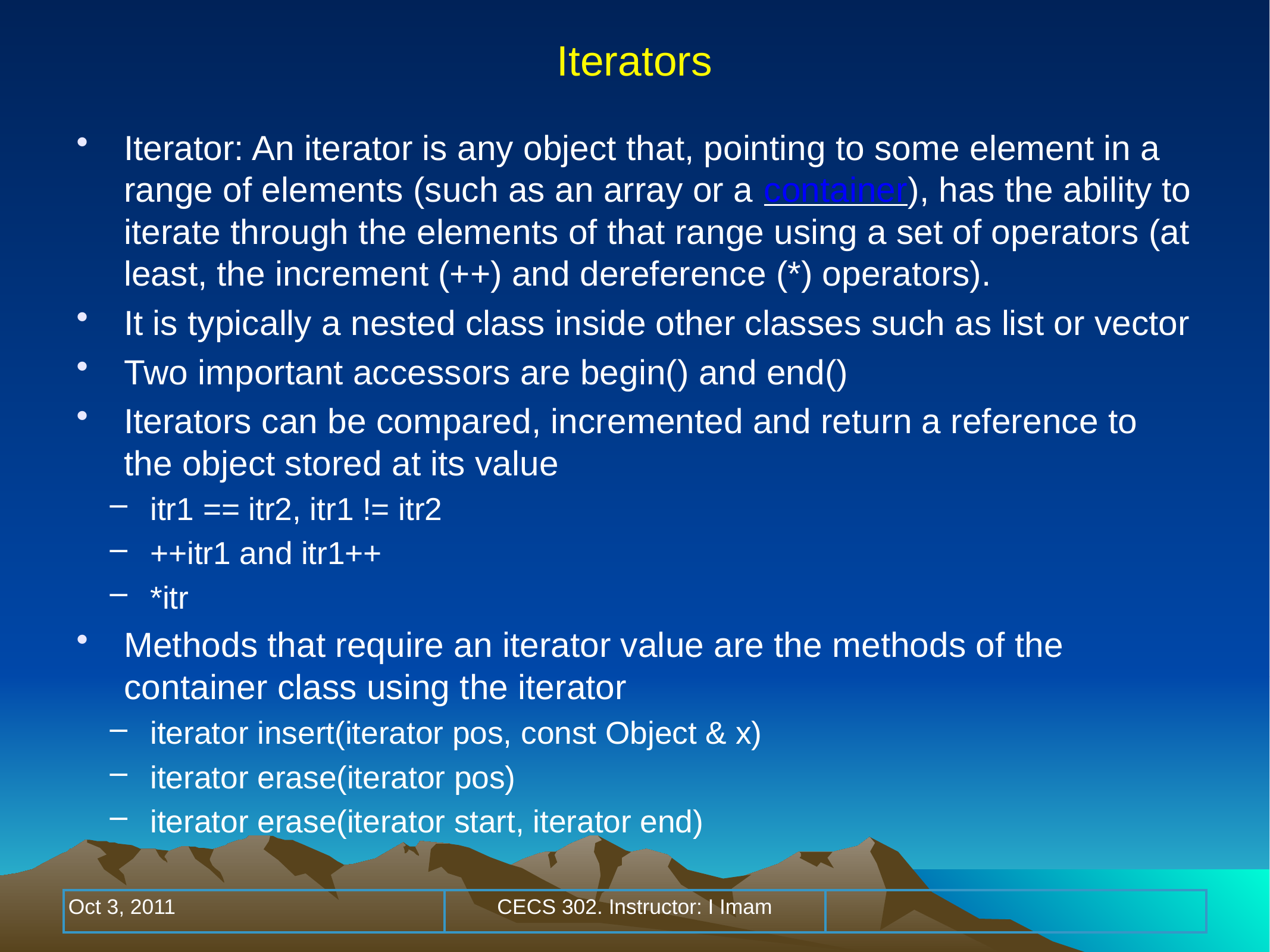

Iterators
Iterator: An iterator is any object that, pointing to some element in a range of elements (such as an array or a container), has the ability to iterate through the elements of that range using a set of operators (at least, the increment (++) and dereference (*) operators).
It is typically a nested class inside other classes such as list or vector
Two important accessors are begin() and end()
Iterators can be compared, incremented and return a reference to the object stored at its value
itr1 == itr2, itr1 != itr2
++itr1 and itr1++
*itr
Methods that require an iterator value are the methods of the container class using the iterator
iterator insert(iterator pos, const Object & x)
iterator erase(iterator pos)
iterator erase(iterator start, iterator end)

| Oct 3, 2011 | CECS 302. Instructor: I Imam |  |
| --- | --- | --- |
11